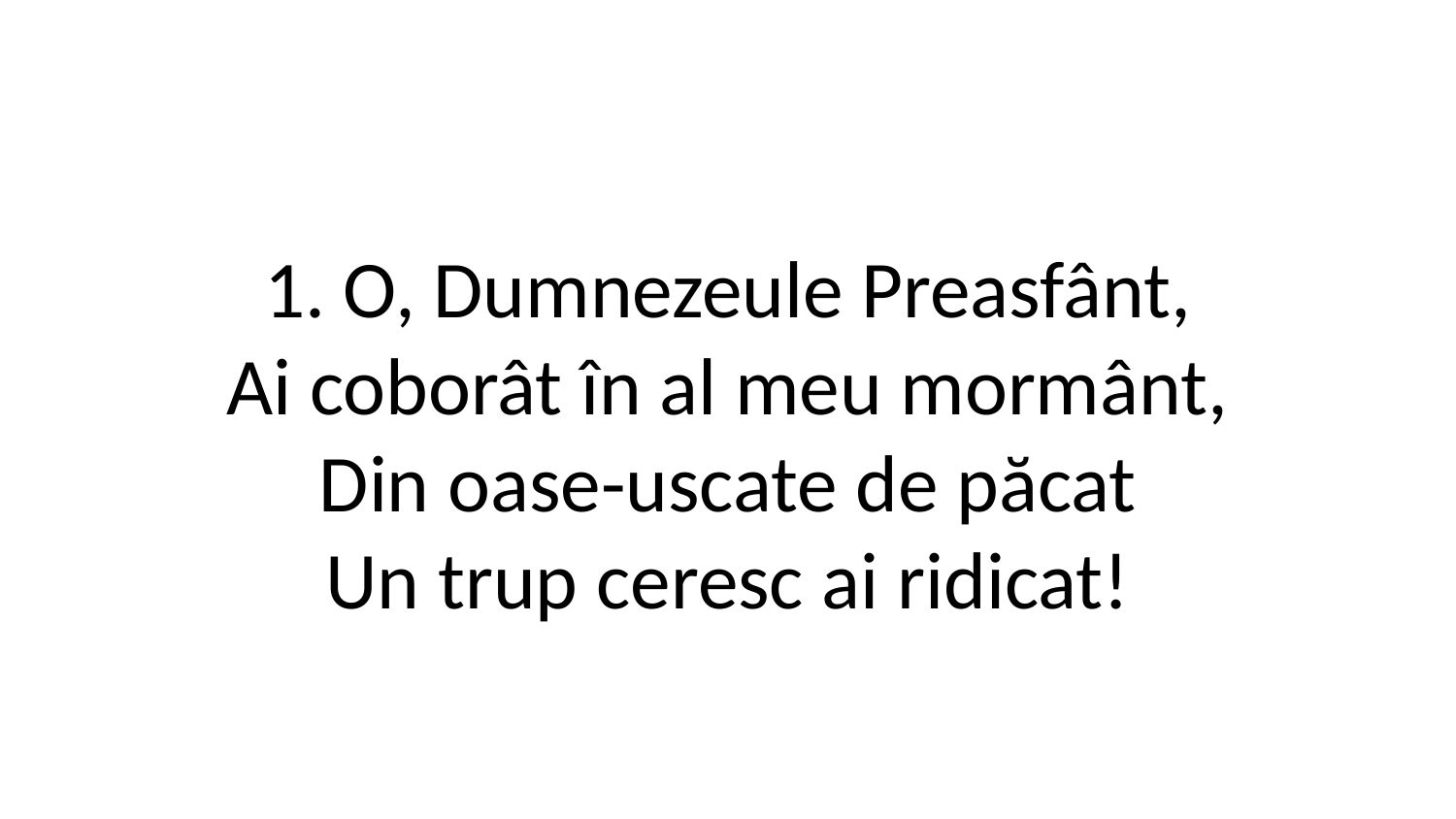

1. O, Dumnezeule Preasfânt,
Ai coborât în al meu mormânt,
Din oase-uscate de păcat
Un trup ceresc ai ridicat!